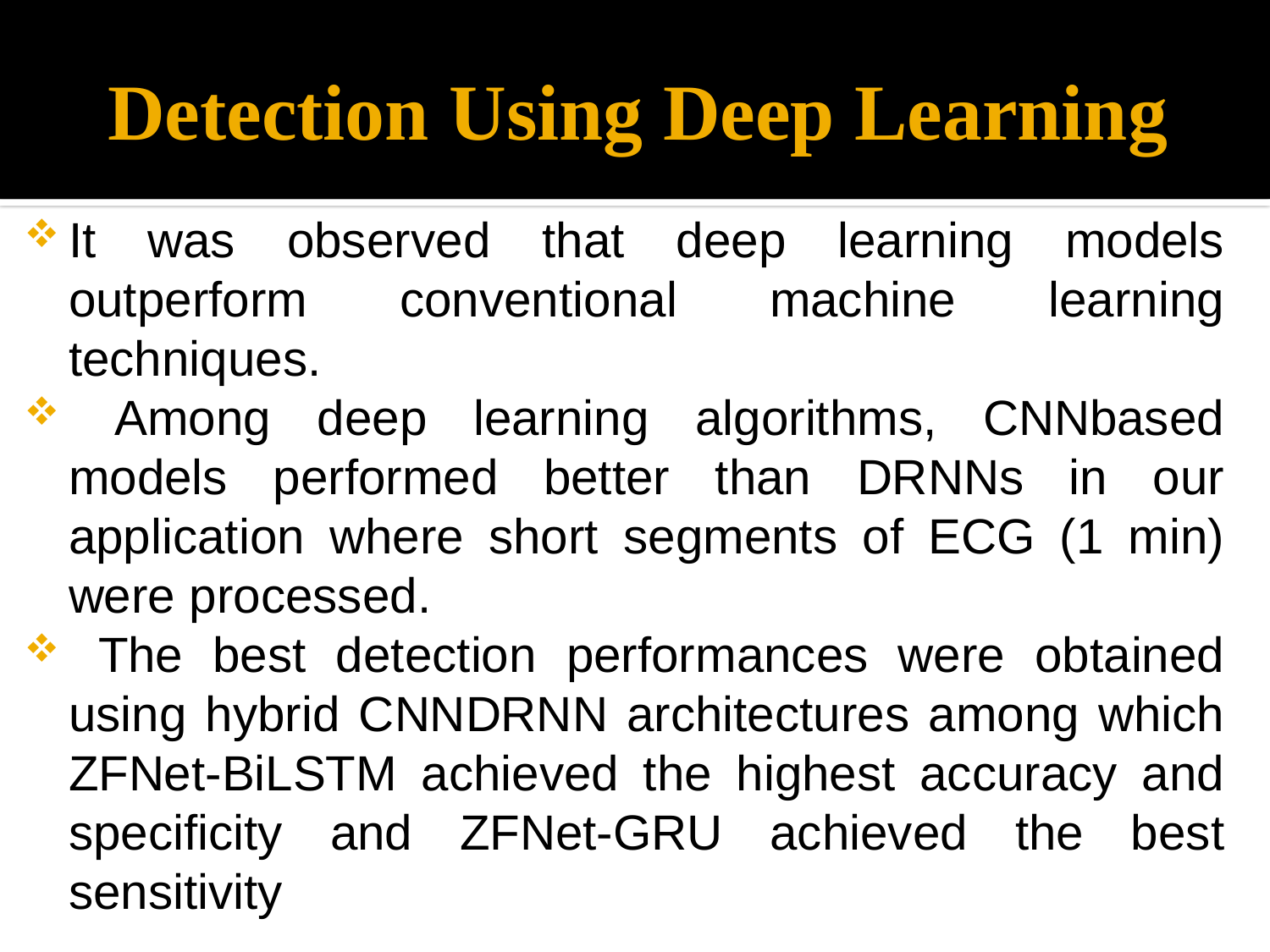

# Detection Using Deep Learning
It was observed that deep learning models outperform conventional machine learning techniques.
 Among deep learning algorithms, CNNbased models performed better than DRNNs in our application where short segments of ECG (1 min) were processed.
 The best detection performances were obtained using hybrid CNNDRNN architectures among which ZFNet-BiLSTM achieved the highest accuracy and specificity and ZFNet-GRU achieved the best sensitivity